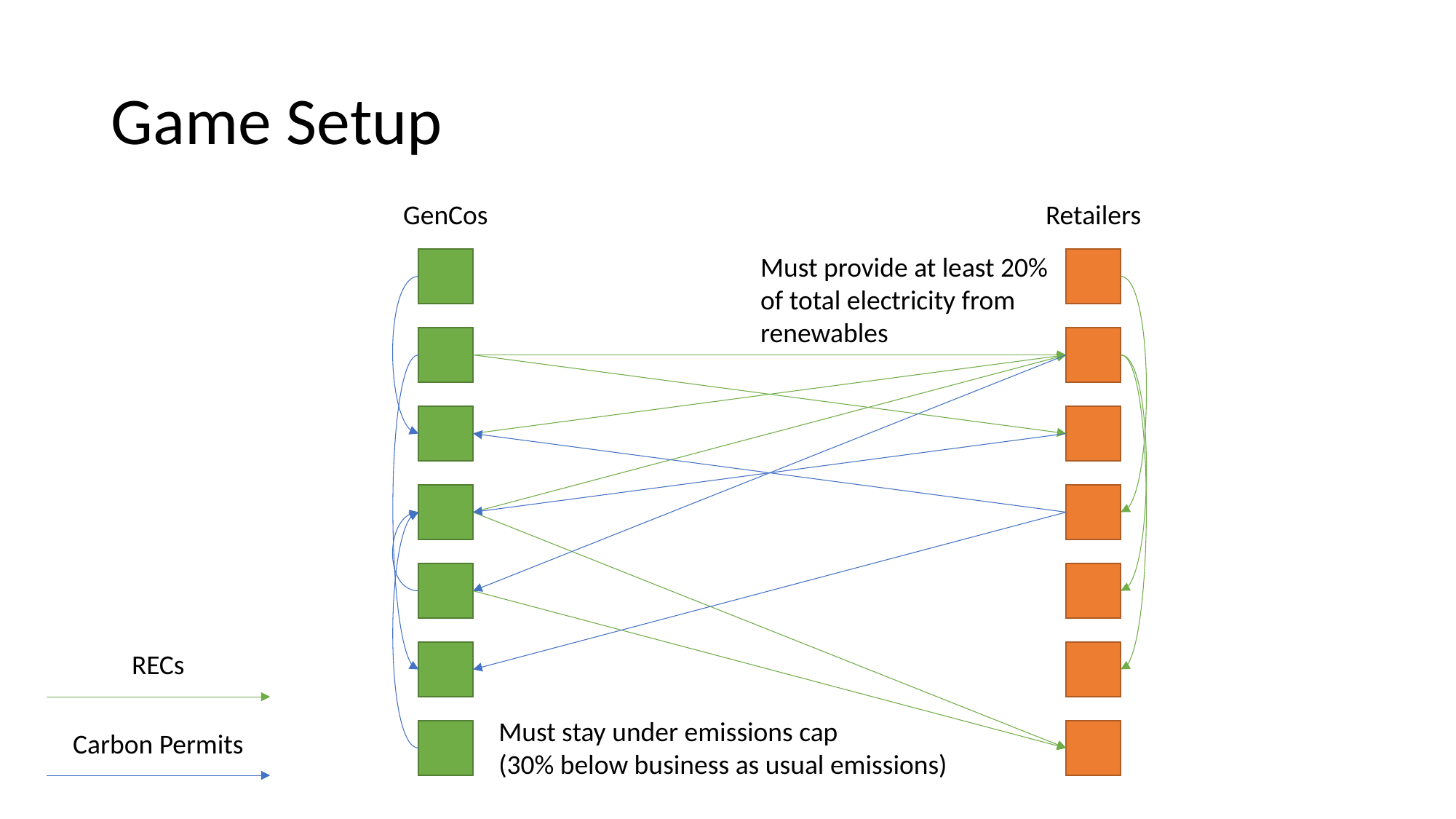

# Game Setup
GenCos
Retailers
Must provide at least 20% of total electricity from renewables

RECs

Must stay under emissions cap
(30% below business as usual emissions)
Carbon Permits